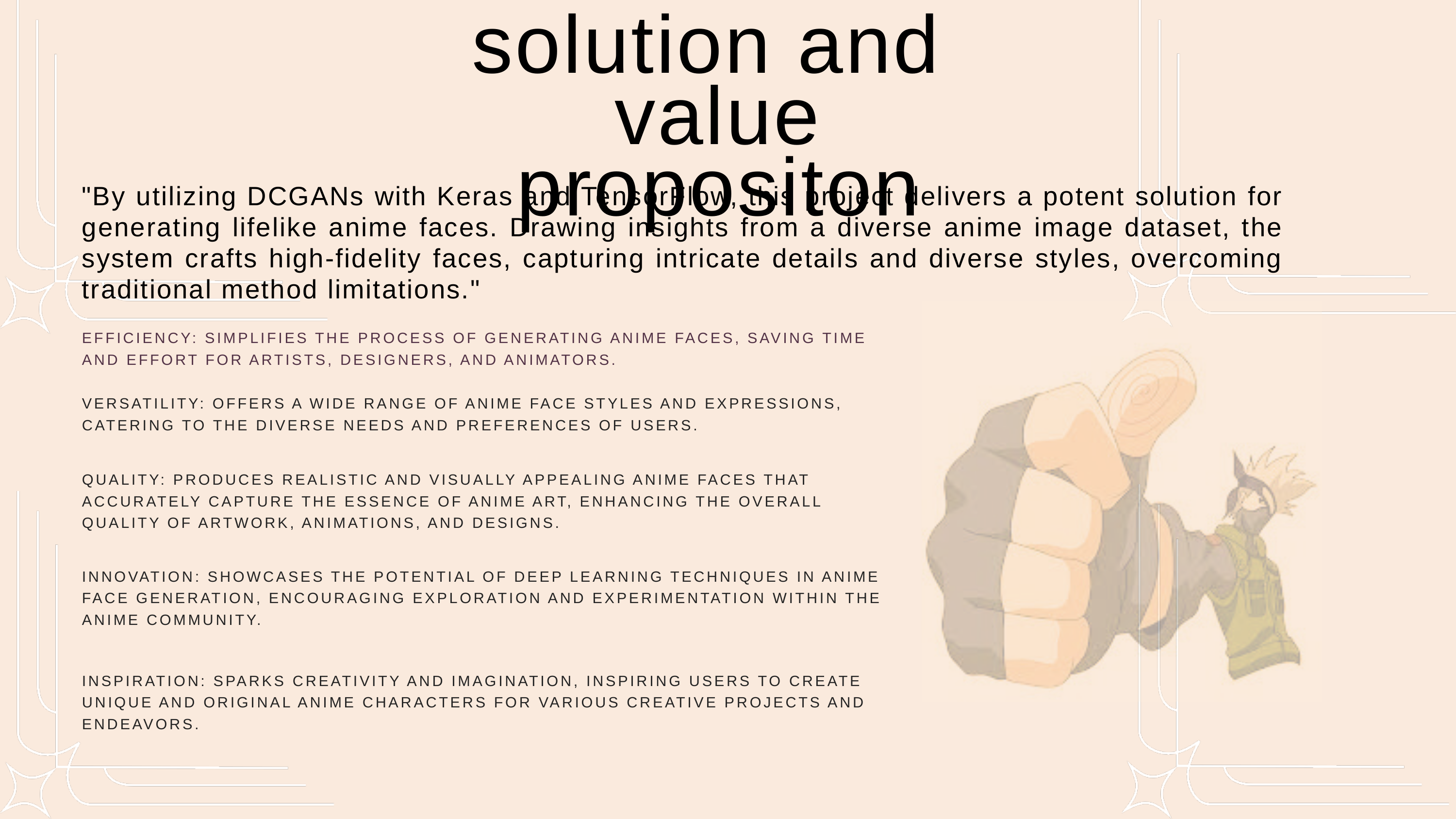

solution and
value propositon
"By utilizing DCGANs with Keras and TensorFlow, this project delivers a potent solution for generating lifelike anime faces. Drawing insights from a diverse anime image dataset, the system crafts high-fidelity faces, capturing intricate details and diverse styles, overcoming traditional method limitations."

EFFICIENCY: SIMPLIFIES THE PROCESS OF GENERATING ANIME FACES, SAVING TIME AND EFFORT FOR ARTISTS, DESIGNERS, AND ANIMATORS.
VERSATILITY: OFFERS A WIDE RANGE OF ANIME FACE STYLES AND EXPRESSIONS, CATERING TO THE DIVERSE NEEDS AND PREFERENCES OF USERS.
QUALITY: PRODUCES REALISTIC AND VISUALLY APPEALING ANIME FACES THAT ACCURATELY CAPTURE THE ESSENCE OF ANIME ART, ENHANCING THE OVERALL QUALITY OF ARTWORK, ANIMATIONS, AND DESIGNS.

INNOVATION: SHOWCASES THE POTENTIAL OF DEEP LEARNING TECHNIQUES IN ANIME FACE GENERATION, ENCOURAGING EXPLORATION AND EXPERIMENTATION WITHIN THE ANIME COMMUNITY.
INSPIRATION: SPARKS CREATIVITY AND IMAGINATION, INSPIRING USERS TO CREATE UNIQUE AND ORIGINAL ANIME CHARACTERS FOR VARIOUS CREATIVE PROJECTS AND ENDEAVORS.